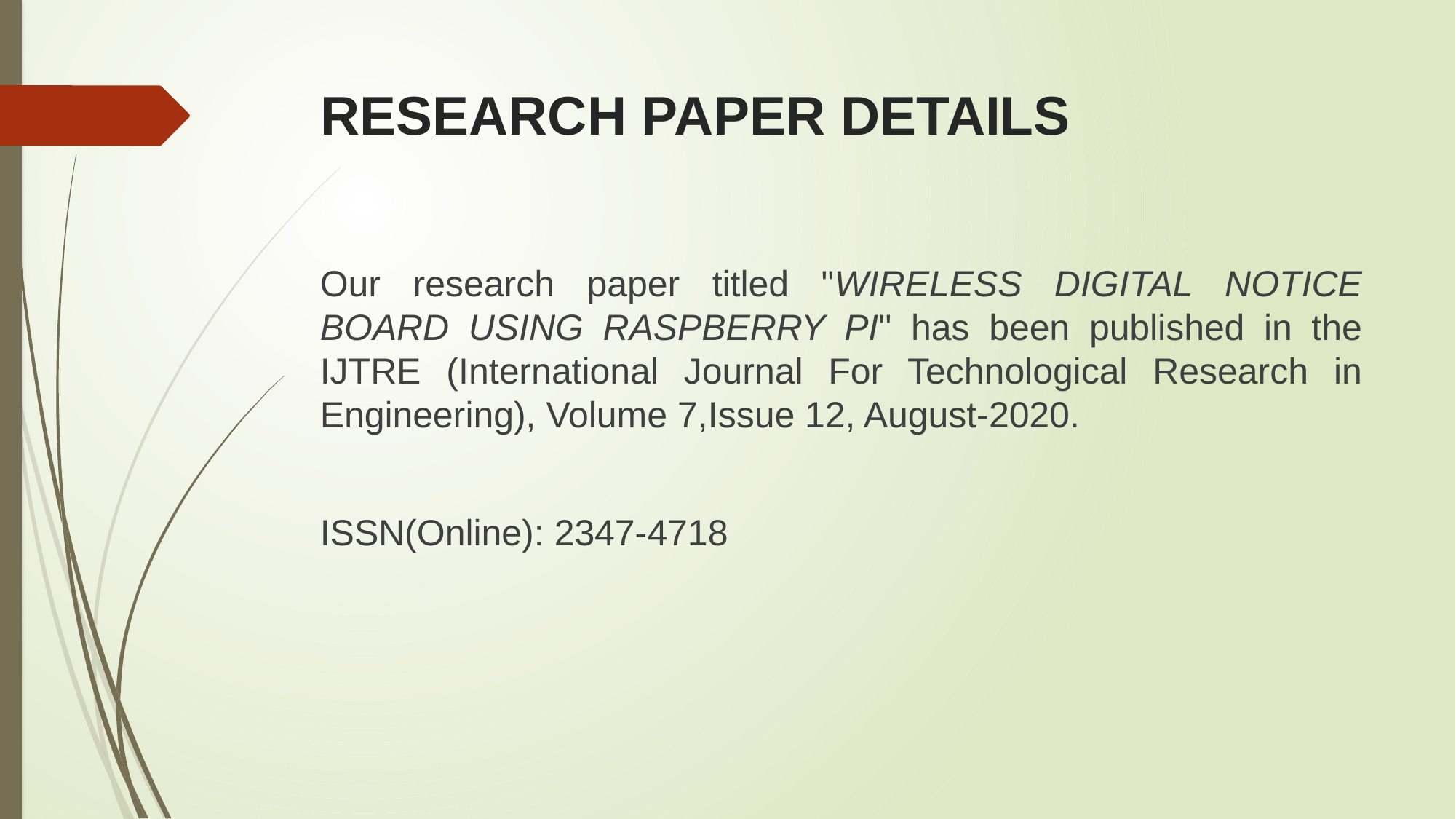

# RESEARCH PAPER DETAILS
Our research paper titled "WIRELESS DIGITAL NOTICE BOARD USING RASPBERRY PI" has been published in the IJTRE (International Journal For Technological Research in Engineering), Volume 7,Issue 12, August-2020.

ISSN(Online): 2347-4718